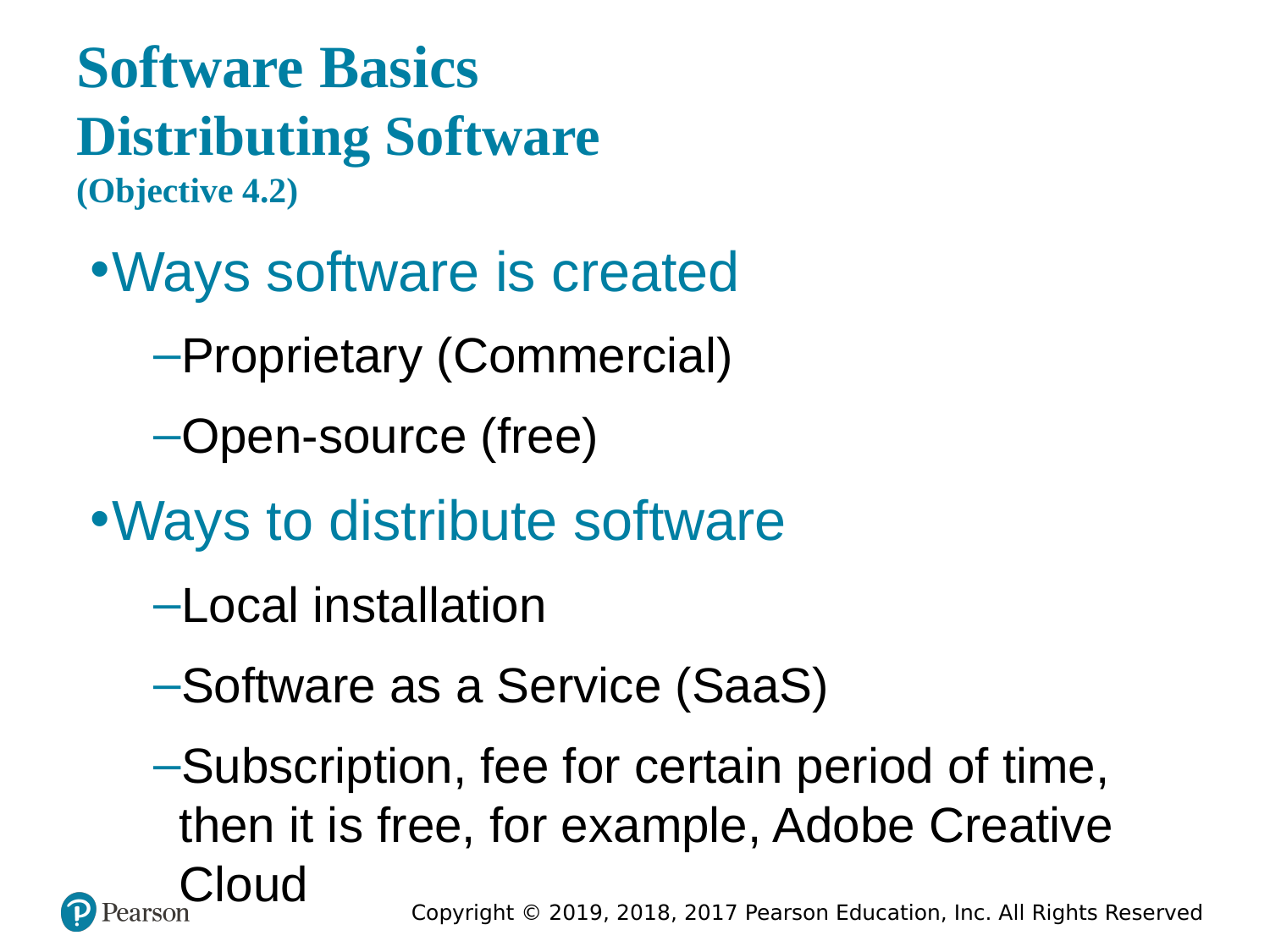

# Software Basics Distributing Software (Objective 4.2)
Ways software is created
Proprietary (Commercial)
Open-source (free)
Ways to distribute software
Local installation
Software as a Service (SaaS)
Subscription, fee for certain period of time, then it is free, for example, Adobe Creative Cloud